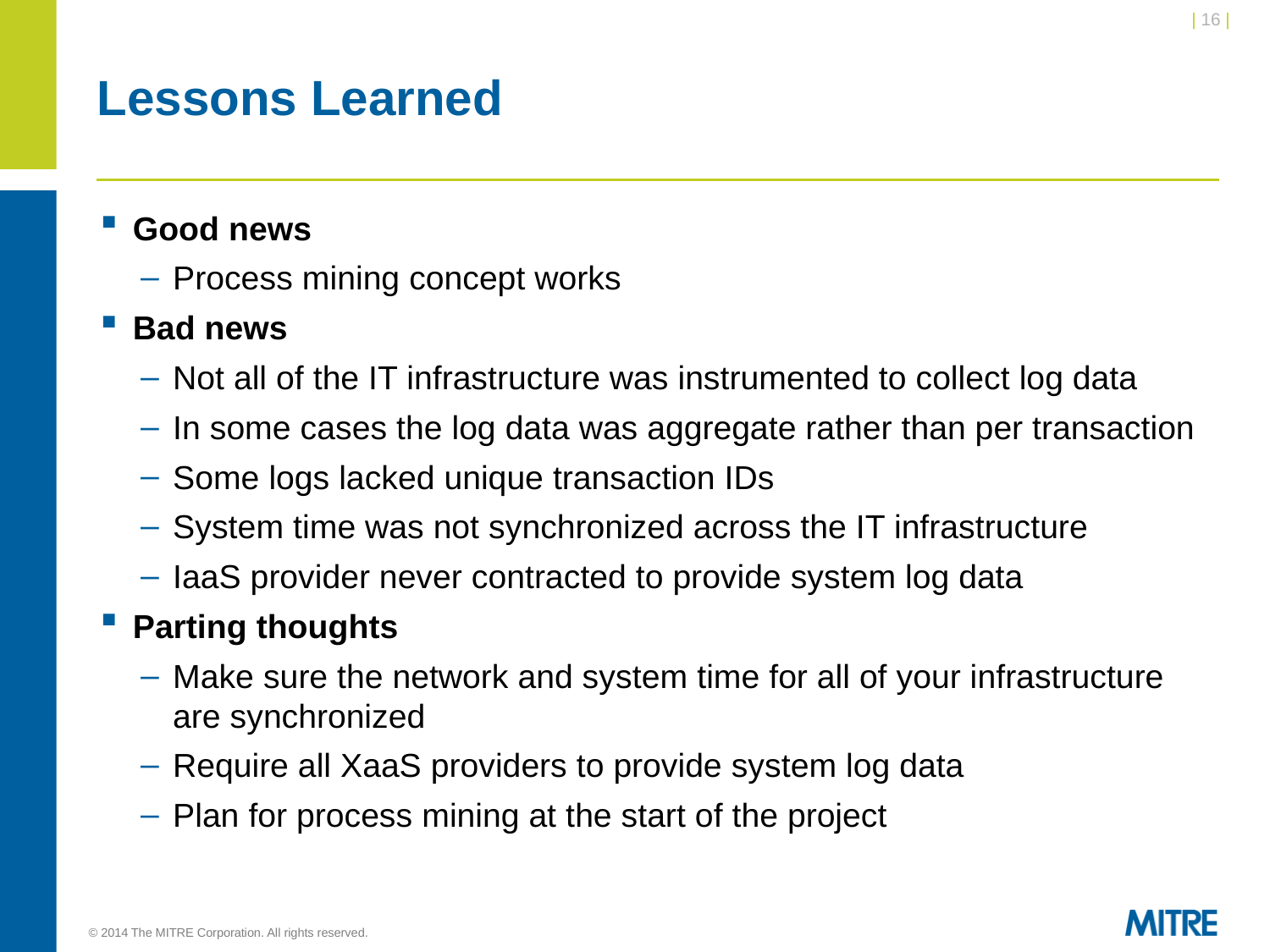

| 16 |
# Lessons Learned
Good news
Process mining concept works
Bad news
Not all of the IT infrastructure was instrumented to collect log data
In some cases the log data was aggregate rather than per transaction
Some logs lacked unique transaction IDs
System time was not synchronized across the IT infrastructure
IaaS provider never contracted to provide system log data
Parting thoughts
Make sure the network and system time for all of your infrastructure are synchronized
Require all XaaS providers to provide system log data
Plan for process mining at the start of the project
© 2014 The MITRE Corporation. All rights reserved.